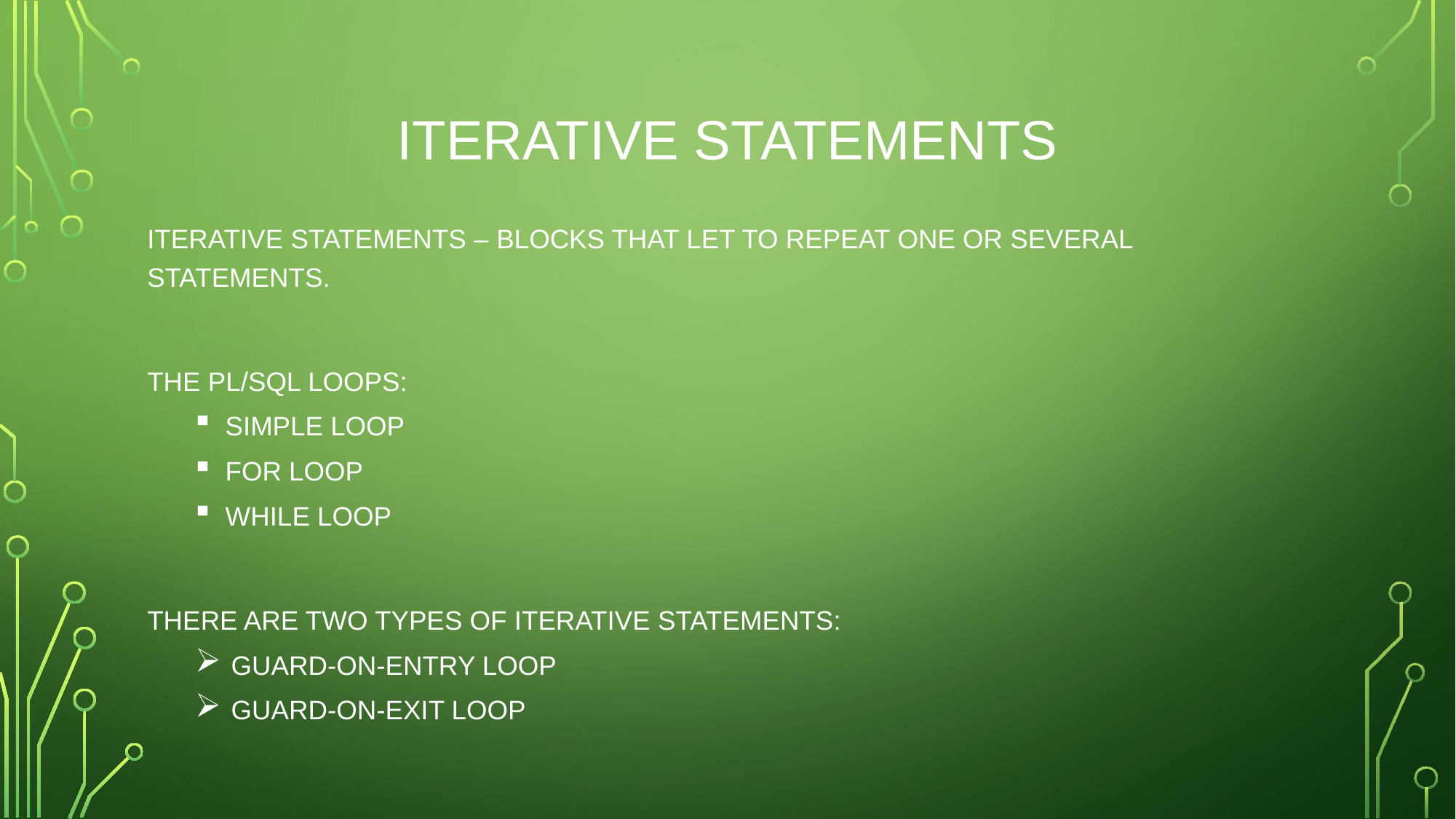

# Iterative statements
Iterative statements – BLOCKS THAT LET TO REPEAT ONE OR SEVERAL STATEMENTS.

The pl/SQL loops:
SIMPLE LOOP
FOR LOOP
WHILE LOOP

There are two types of Iterative statements:
GUARD-ON-ENTRY LOOP
GUARD-ON-EXIT LOOP